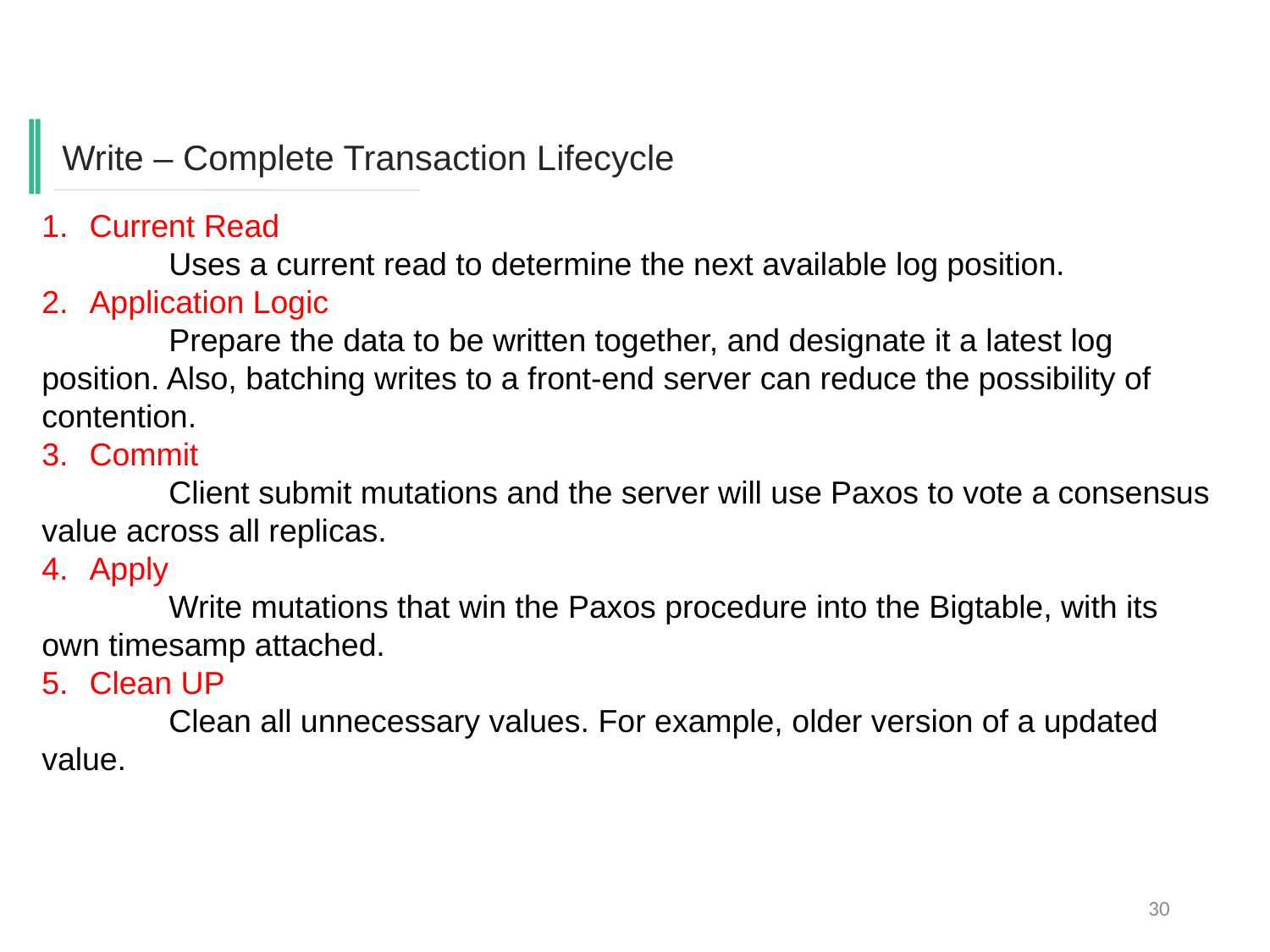

Write – Complete Transaction Lifecycle

Current Read
	Uses a current read to determine the next available log position.
Application Logic
	Prepare the data to be written together, and designate it a latest log position. Also, batching writes to a front-end server can reduce the possibility of contention.
Commit
	Client submit mutations and the server will use Paxos to vote a consensus value across all replicas.
Apply
	Write mutations that win the Paxos procedure into the Bigtable, with its own timesamp attached.
Clean UP
	Clean all unnecessary values. For example, older version of a updated value.
30